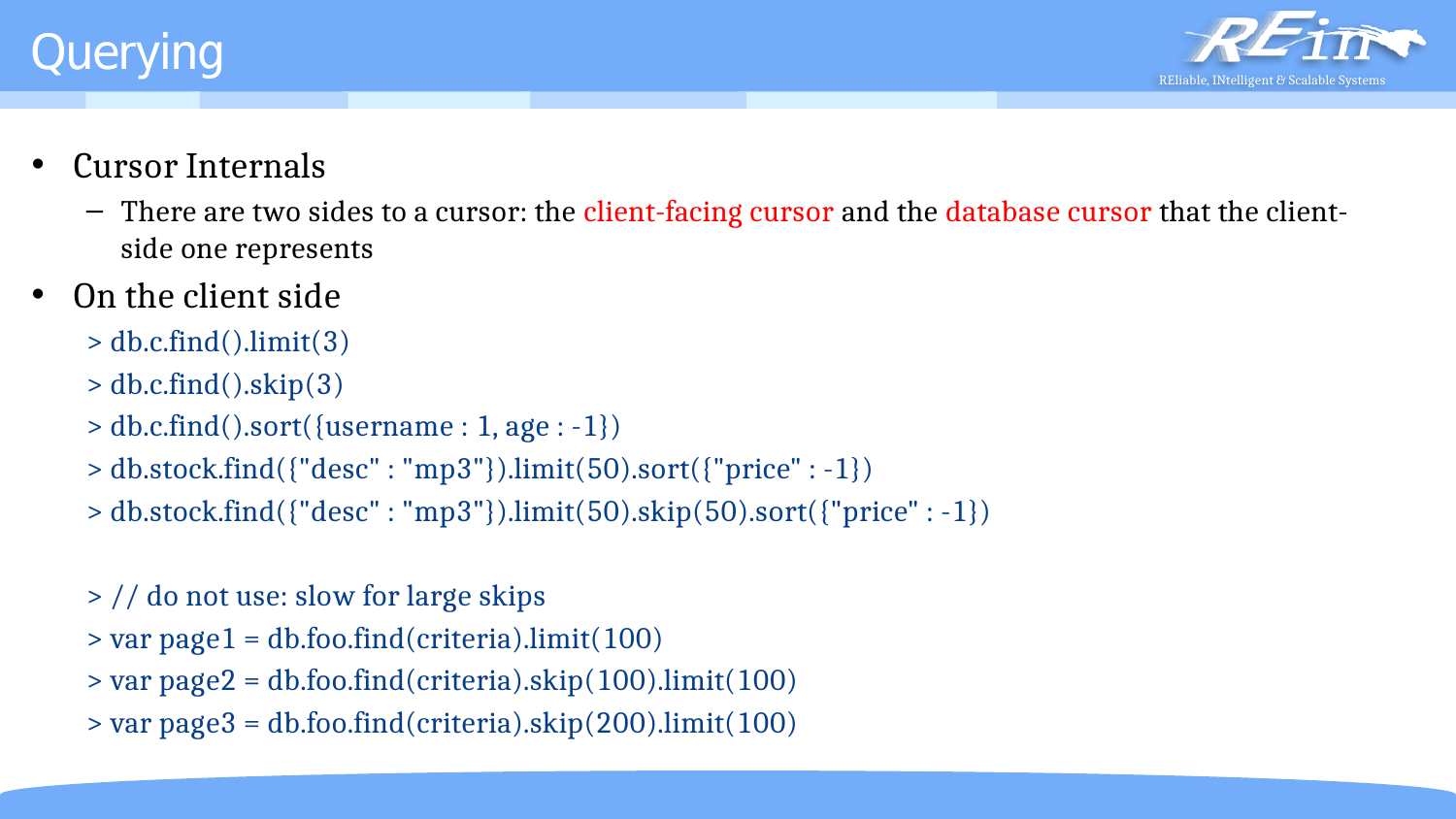

# Querying
Cursor Internals
There are two sides to a cursor: the client-facing cursor and the database cursor that the client-side one represents
On the client side
> db.c.find().limit(3)
> db.c.find().skip(3)
> db.c.find().sort({username : 1, age : -1})
> db.stock.find({"desc" : "mp3"}).limit(50).sort({"price" : -1})
> db.stock.find({"desc" : "mp3"}).limit(50).skip(50).sort({"price" : -1})

> // do not use: slow for large skips
> var page1 = db.foo.find(criteria).limit(100)
> var page2 = db.foo.find(criteria).skip(100).limit(100)
> var page3 = db.foo.find(criteria).skip(200).limit(100)

70